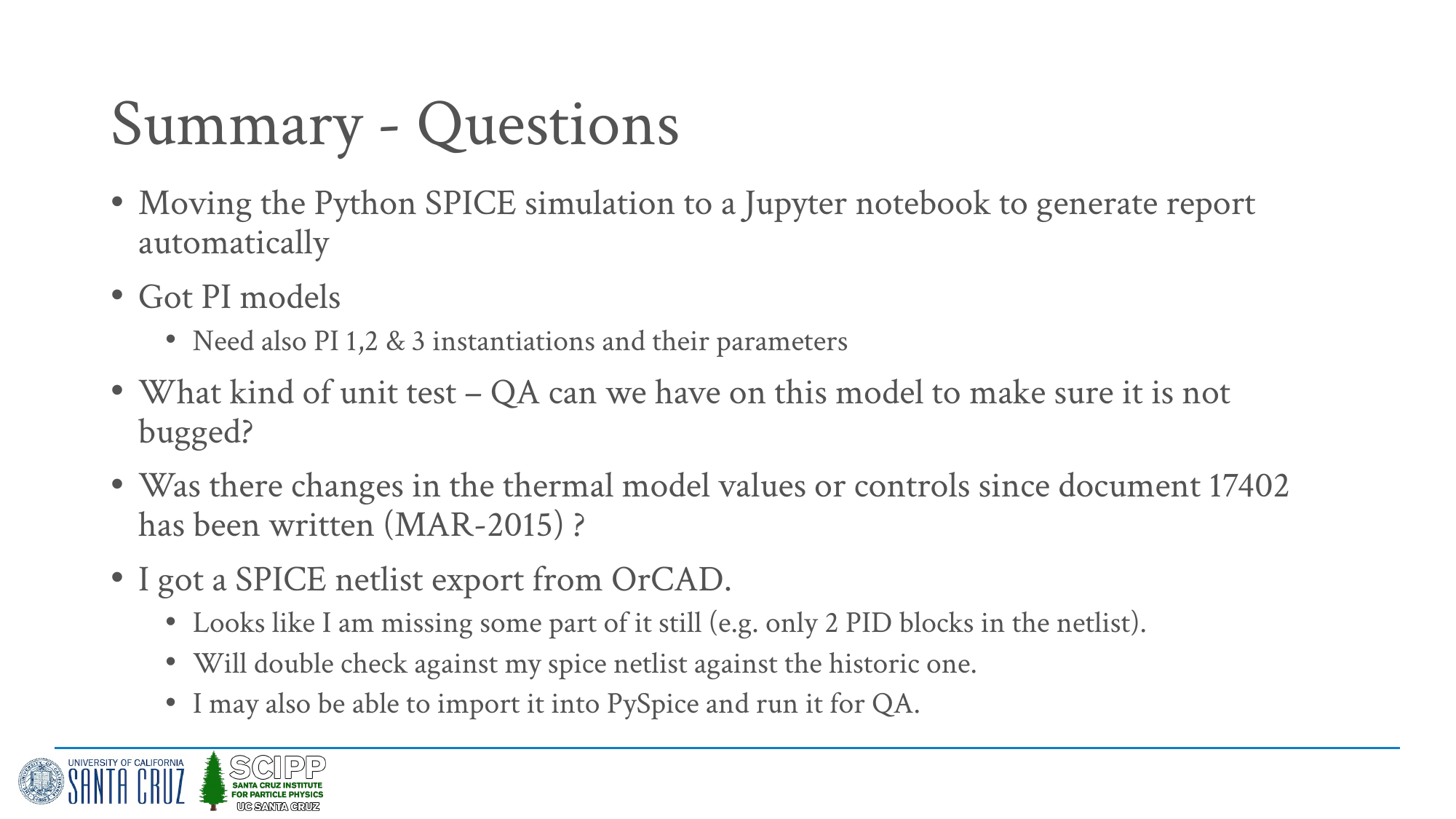

# Summary - Questions
Moving the Python SPICE simulation to a Jupyter notebook to generate report automatically
Got PI models
Need also PI 1,2 & 3 instantiations and their parameters
What kind of unit test – QA can we have on this model to make sure it is not bugged?
Was there changes in the thermal model values or controls since document 17402 has been written (MAR-2015) ?
I got a SPICE netlist export from OrCAD.
Looks like I am missing some part of it still (e.g. only 2 PID blocks in the netlist).
Will double check against my spice netlist against the historic one.
I may also be able to import it into PySpice and run it for QA.